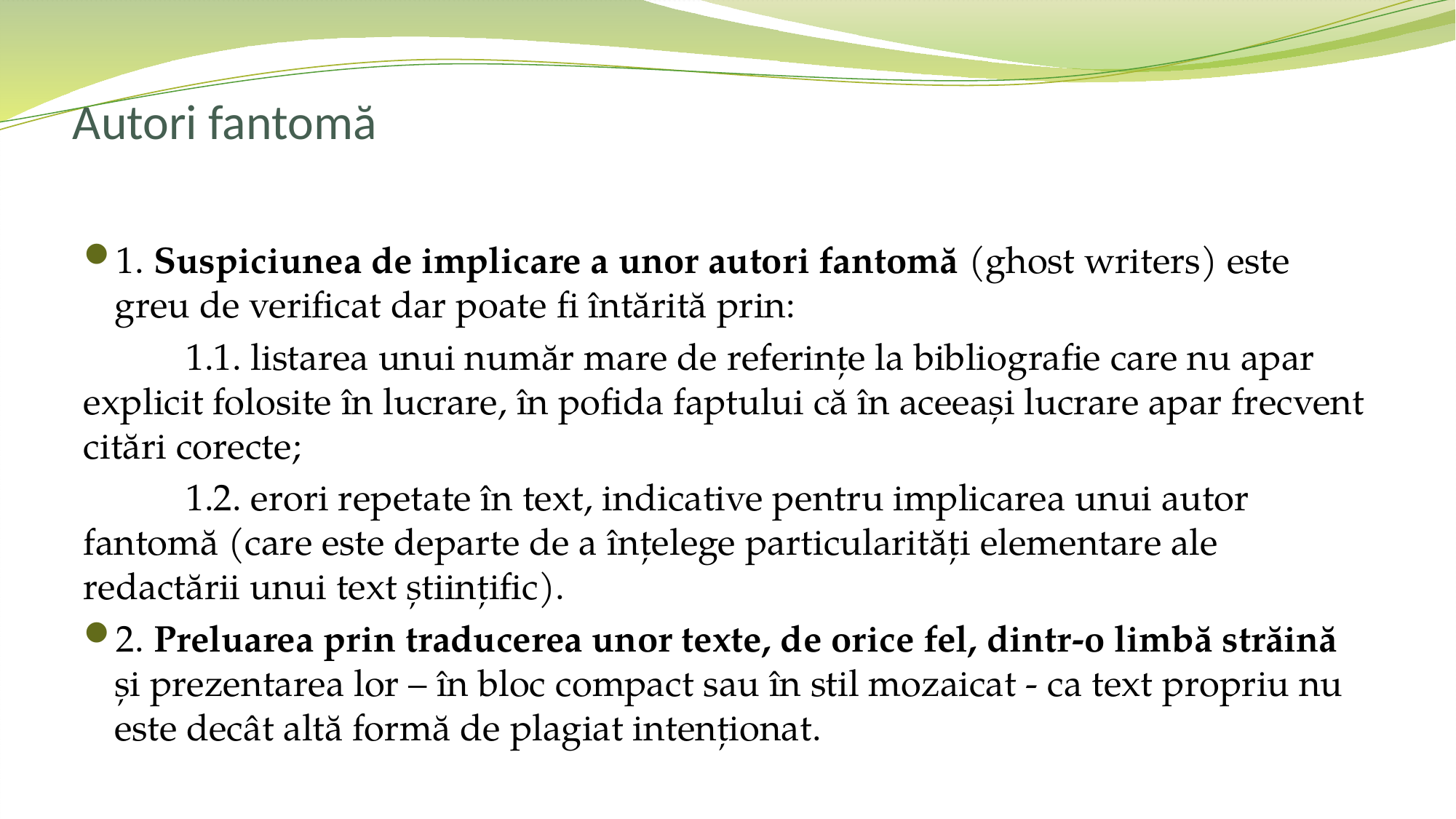

# Autori fantomă
1. Suspiciunea de implicare a unor autori fantomă (ghost writers) este greu de verificat dar poate fi întărită prin:
	1.1. listarea unui număr mare de referințe la bibliografie care nu apar explicit folosite în lucrare, în pofida faptului că în aceeași lucrare apar frecvent citări corecte;
	1.2. erori repetate în text, indicative pentru implicarea unui autor fantomă (care este departe de a înțelege particularități elementare ale redactării unui text științific).
2. Preluarea prin traducerea unor texte, de orice fel, dintr-o limbă străină și prezentarea lor – în bloc compact sau în stil mozaicat - ca text propriu nu este decât altă formă de plagiat intenționat.